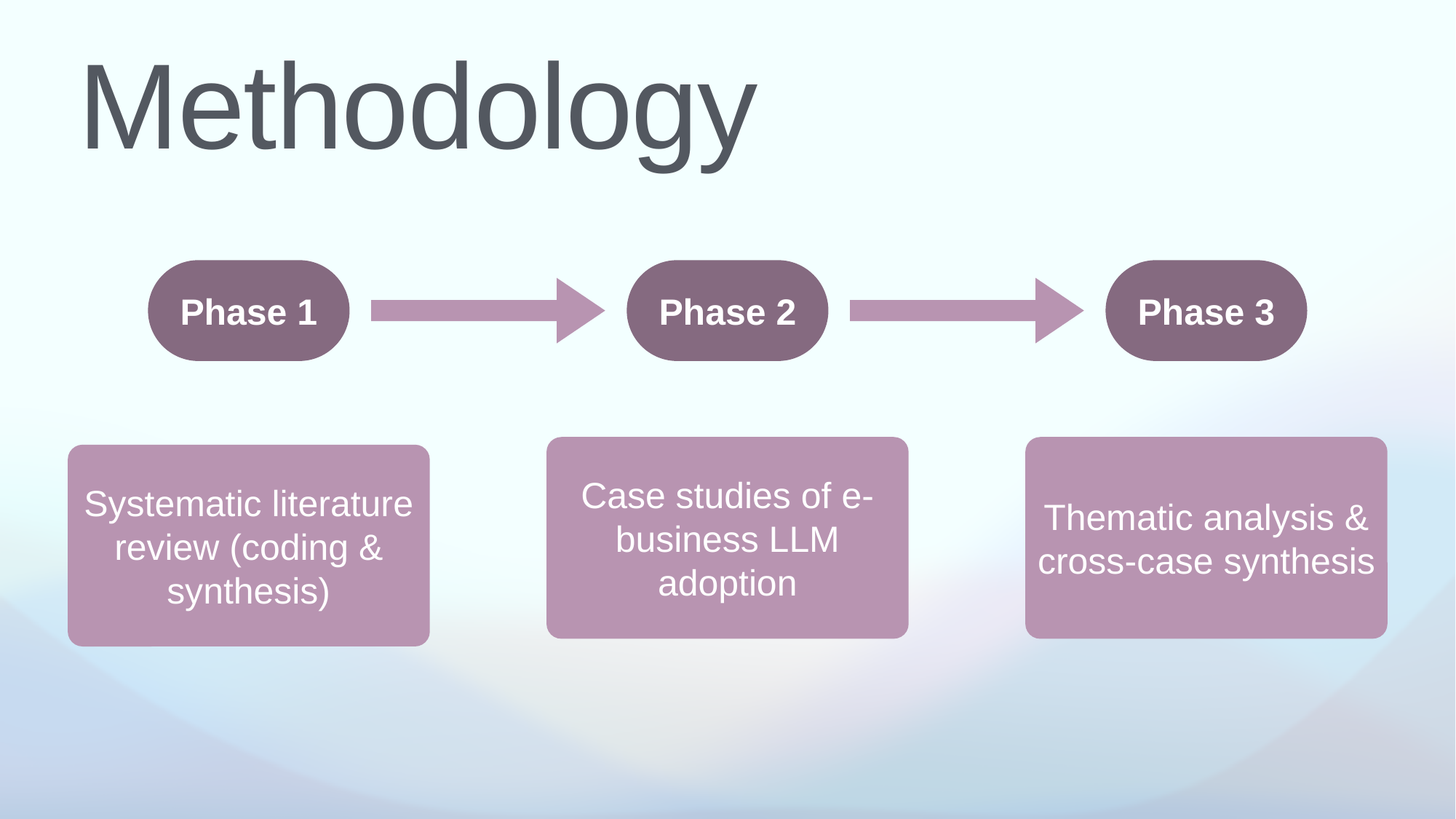

# Methodology
Phase 1
Phase 2
Phase 3

Case studies of e-business LLM adoption
Thematic analysis & cross-case synthesis
Systematic literature review (coding & synthesis)